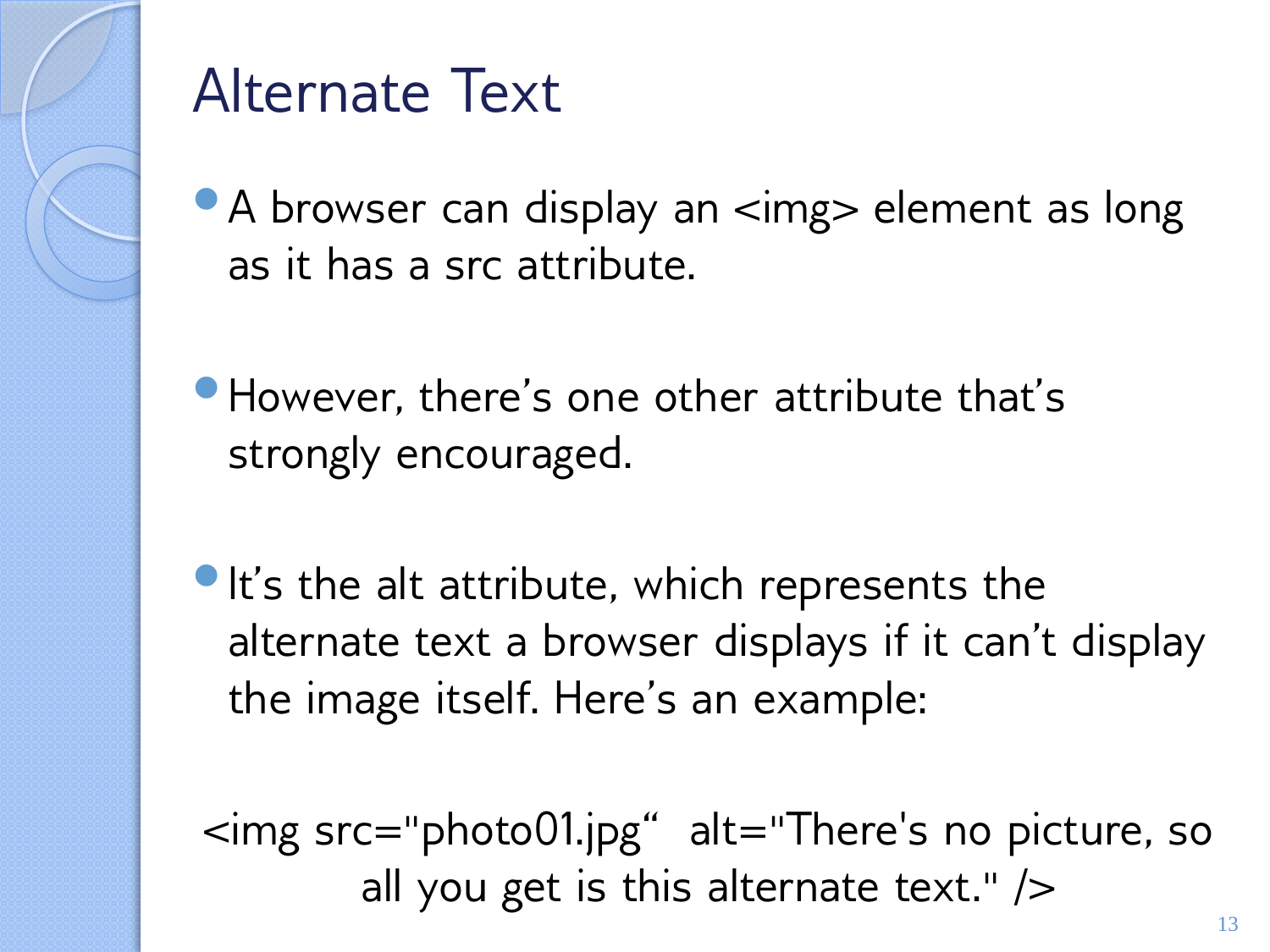

# Alternate Text
A browser can display an <img> element as long as it has a src attribute.

However, there’s one other attribute that’s strongly encouraged.

It’s the alt attribute, which represents the alternate text a browser displays if it can’t display the image itself. Here’s an example:

<img src="photo01.jpg“  alt="There's no picture, so all you get is this alternate text." />
13